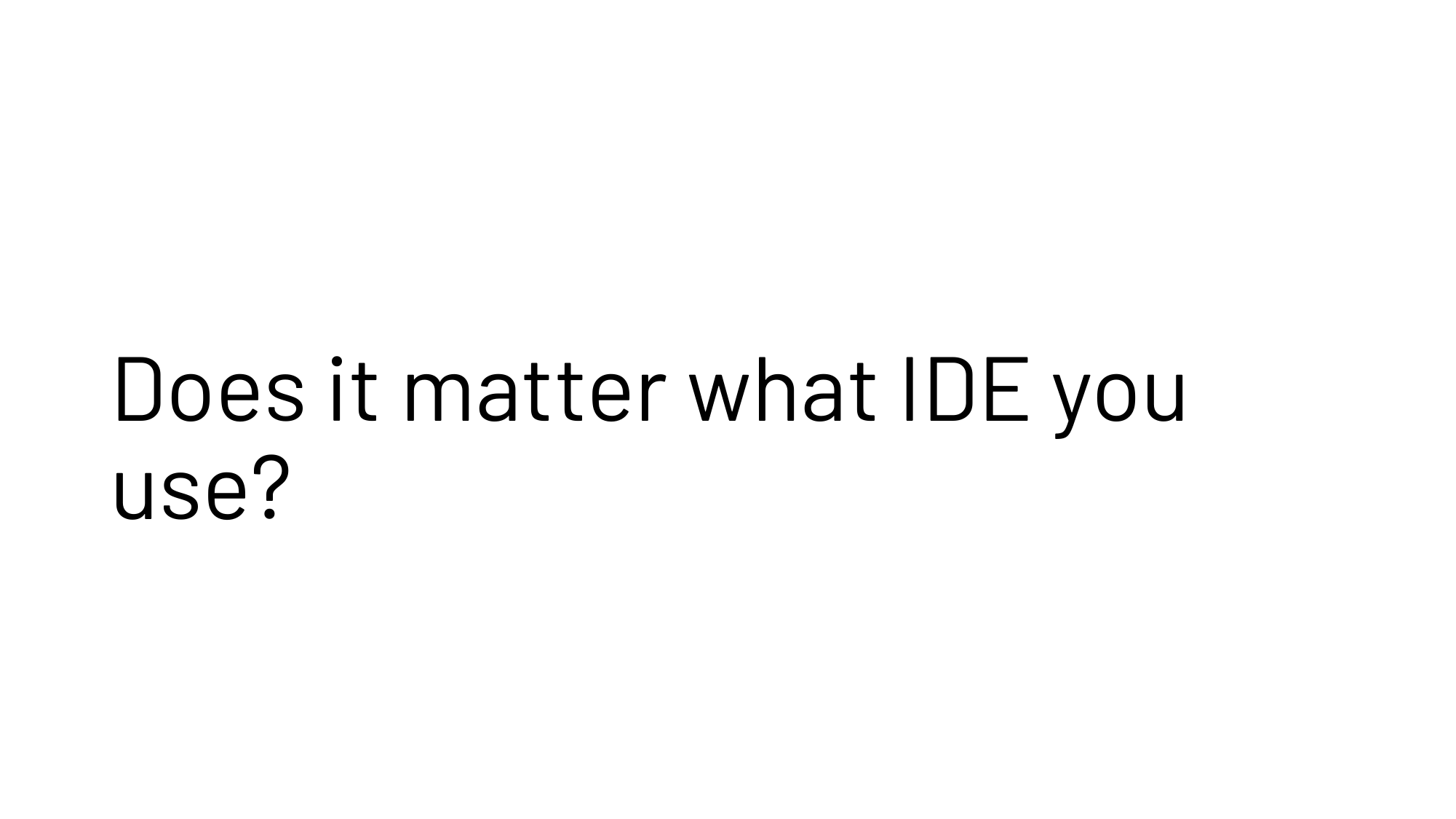

# Does it matter what IDE you use?